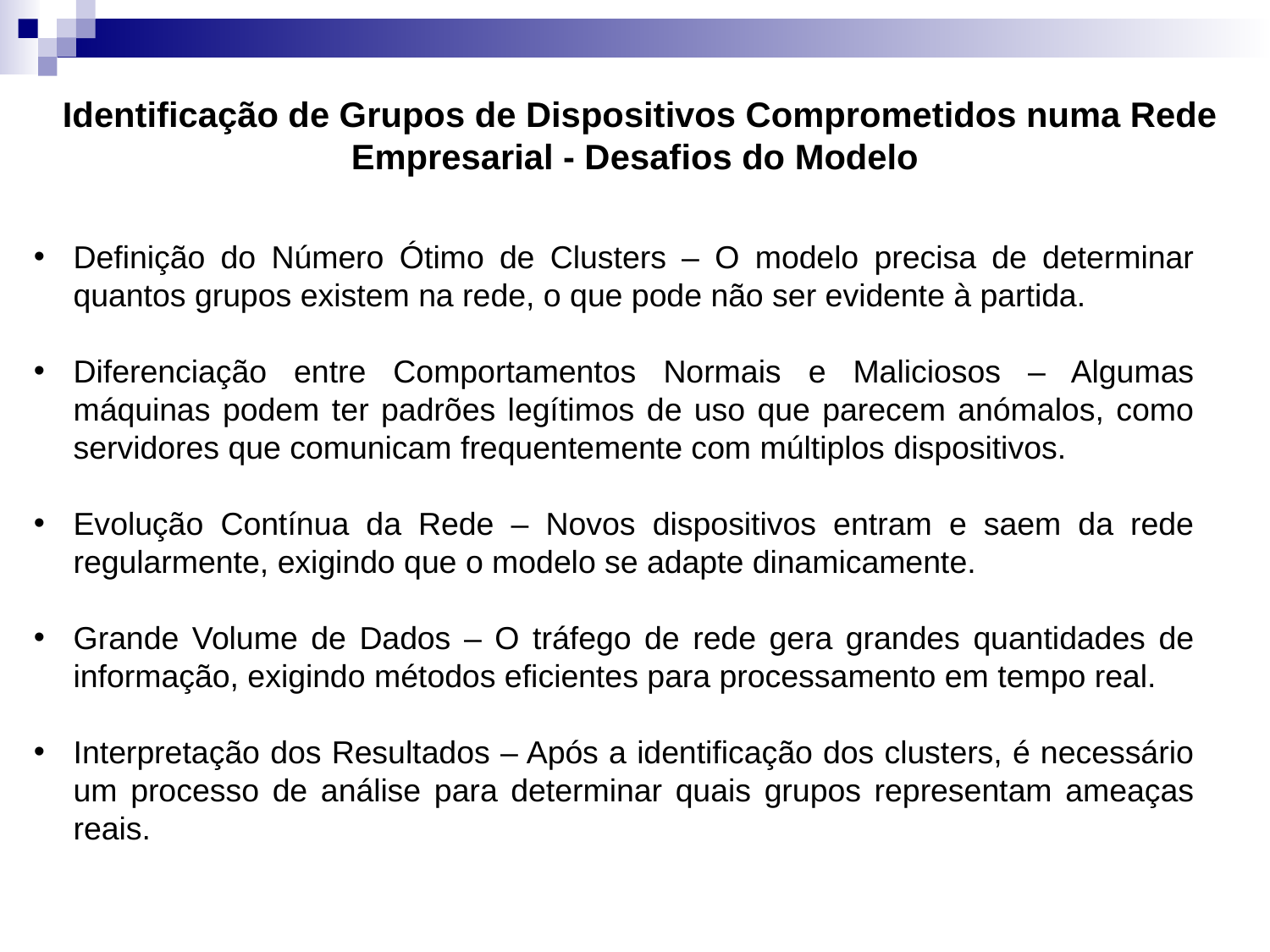

# Identificação de Grupos de Dispositivos Comprometidos numa Rede Empresarial - Desafios do Modelo

Definição do Número Ótimo de Clusters – O modelo precisa de determinar quantos grupos existem na rede, o que pode não ser evidente à partida.

Diferenciação entre Comportamentos Normais e Maliciosos – Algumas máquinas podem ter padrões legítimos de uso que parecem anómalos, como servidores que comunicam frequentemente com múltiplos dispositivos.

Evolução Contínua da Rede – Novos dispositivos entram e saem da rede regularmente, exigindo que o modelo se adapte dinamicamente.

Grande Volume de Dados – O tráfego de rede gera grandes quantidades de informação, exigindo métodos eficientes para processamento em tempo real.

Interpretação dos Resultados – Após a identificação dos clusters, é necessário um processo de análise para determinar quais grupos representam ameaças reais.